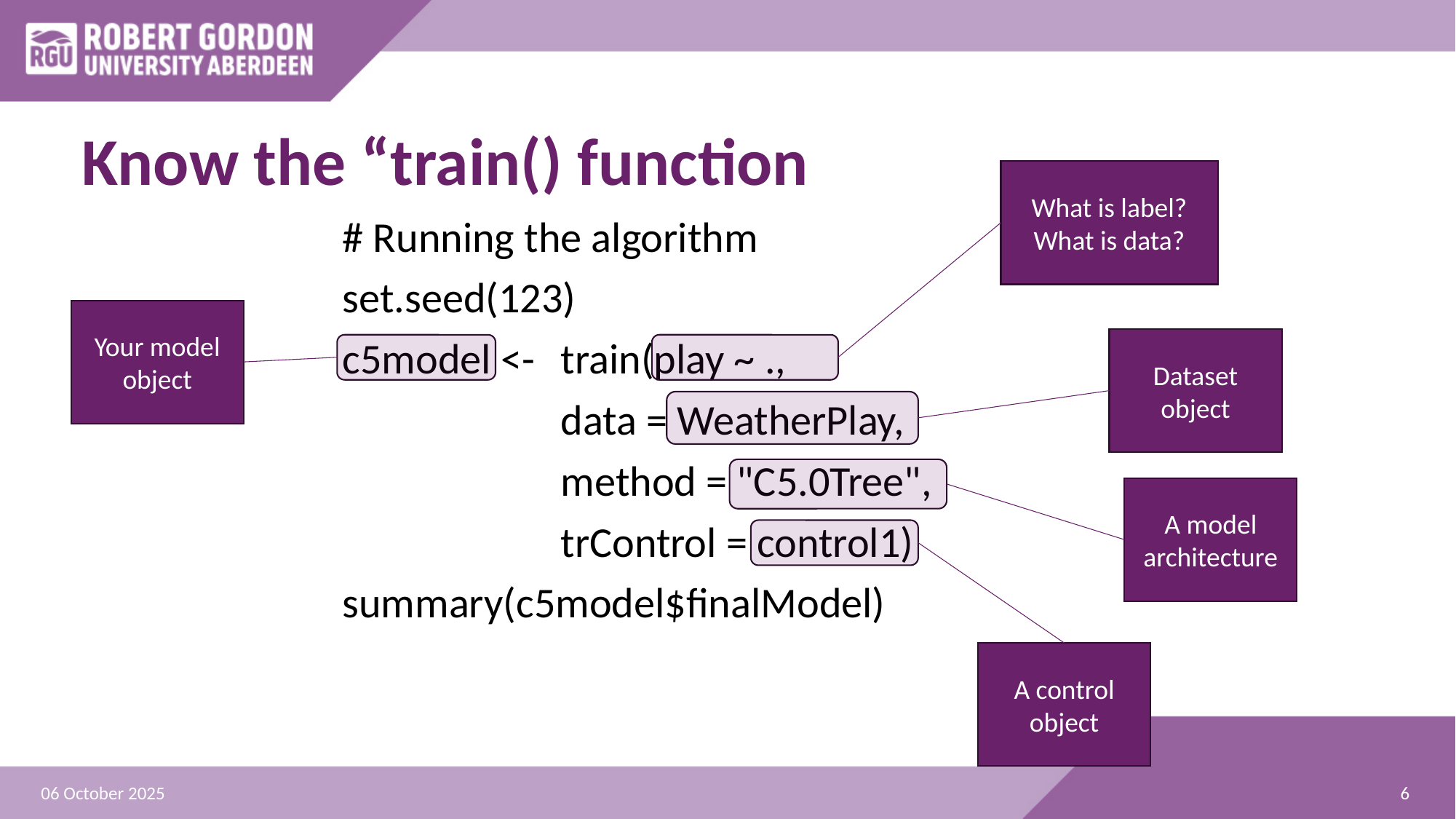

# Know the “train() function
What is label? What is data?
# Running the algorithm
set.seed(123)
c5model <- 	train(play ~ .,
		data = WeatherPlay,
		method = "C5.0Tree",
		trControl = control1)
summary(c5model$finalModel)
Your model object
Dataset object

A model architecture

A control object
6
06 October 2025